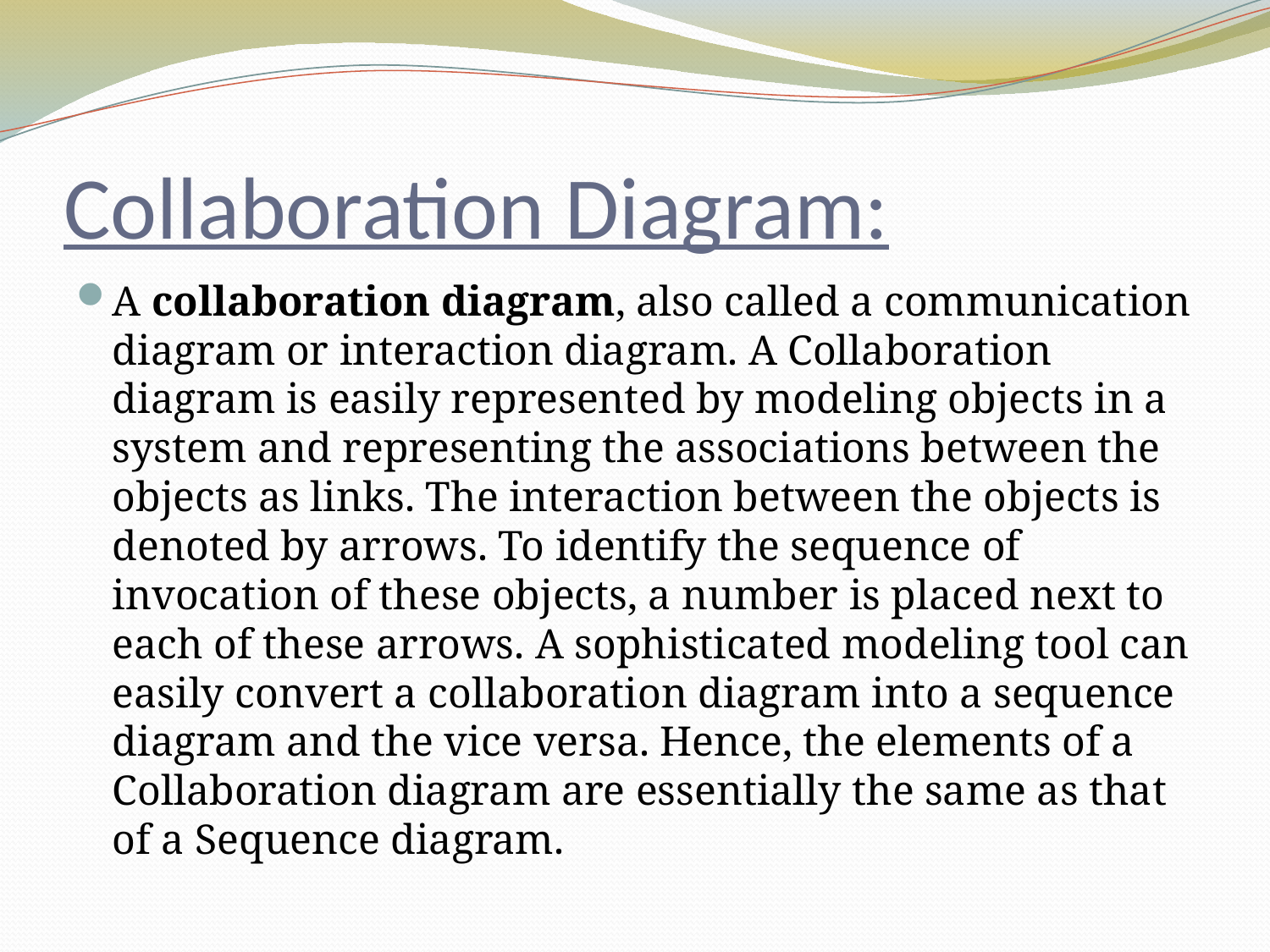

# Collaboration Diagram:
A collaboration diagram, also called a communication diagram or interaction diagram. A Collaboration diagram is easily represented by modeling objects in a system and representing the associations between the objects as links. The interaction between the objects is denoted by arrows. To identify the sequence of invocation of these objects, a number is placed next to each of these arrows. A sophisticated modeling tool can easily convert a collaboration diagram into a sequence diagram and the vice versa. Hence, the elements of a Collaboration diagram are essentially the same as that of a Sequence diagram.